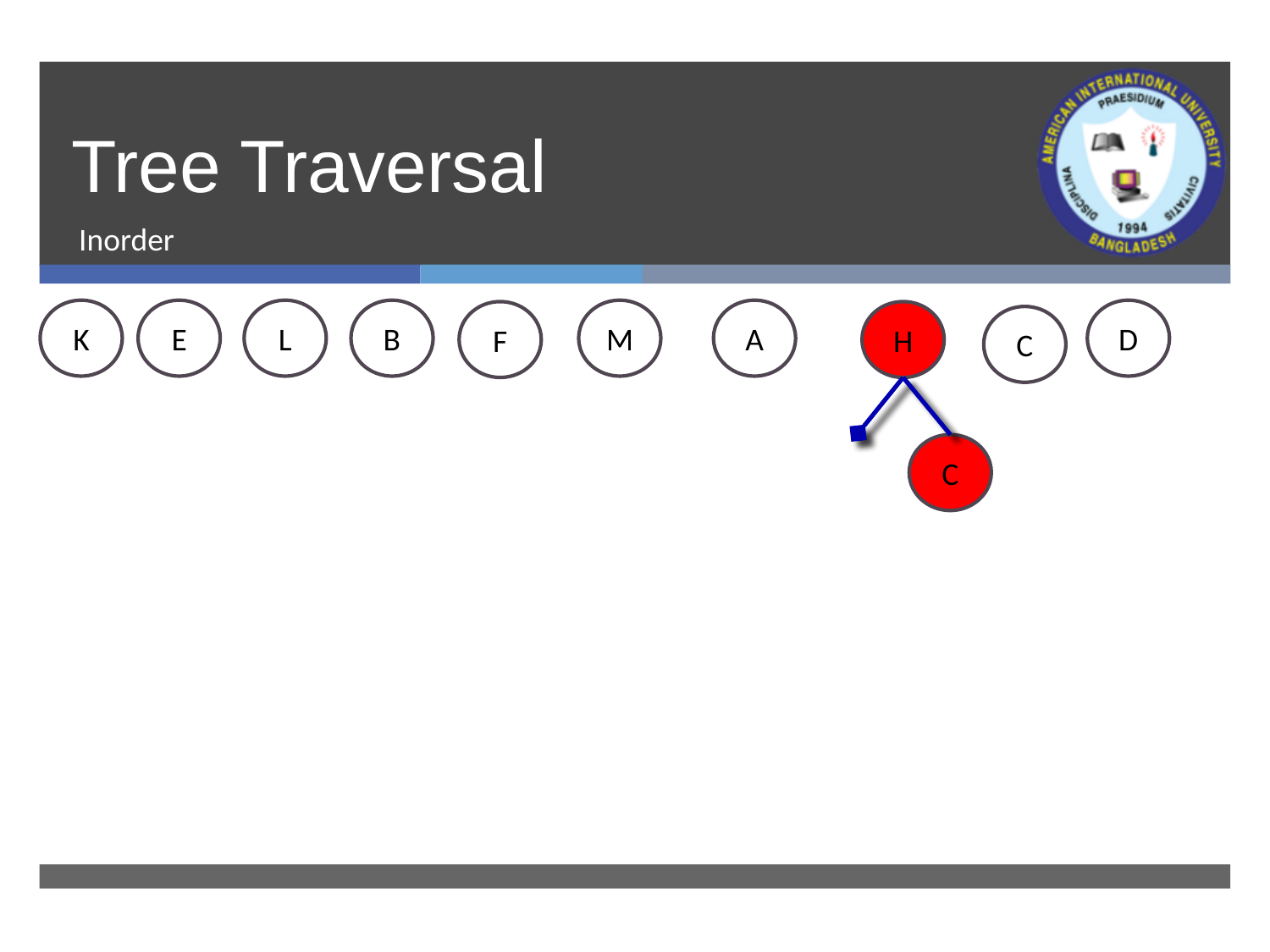

# Tree Traversal
Inorder
A
M
E
B
K
L
D
F
H
C
C